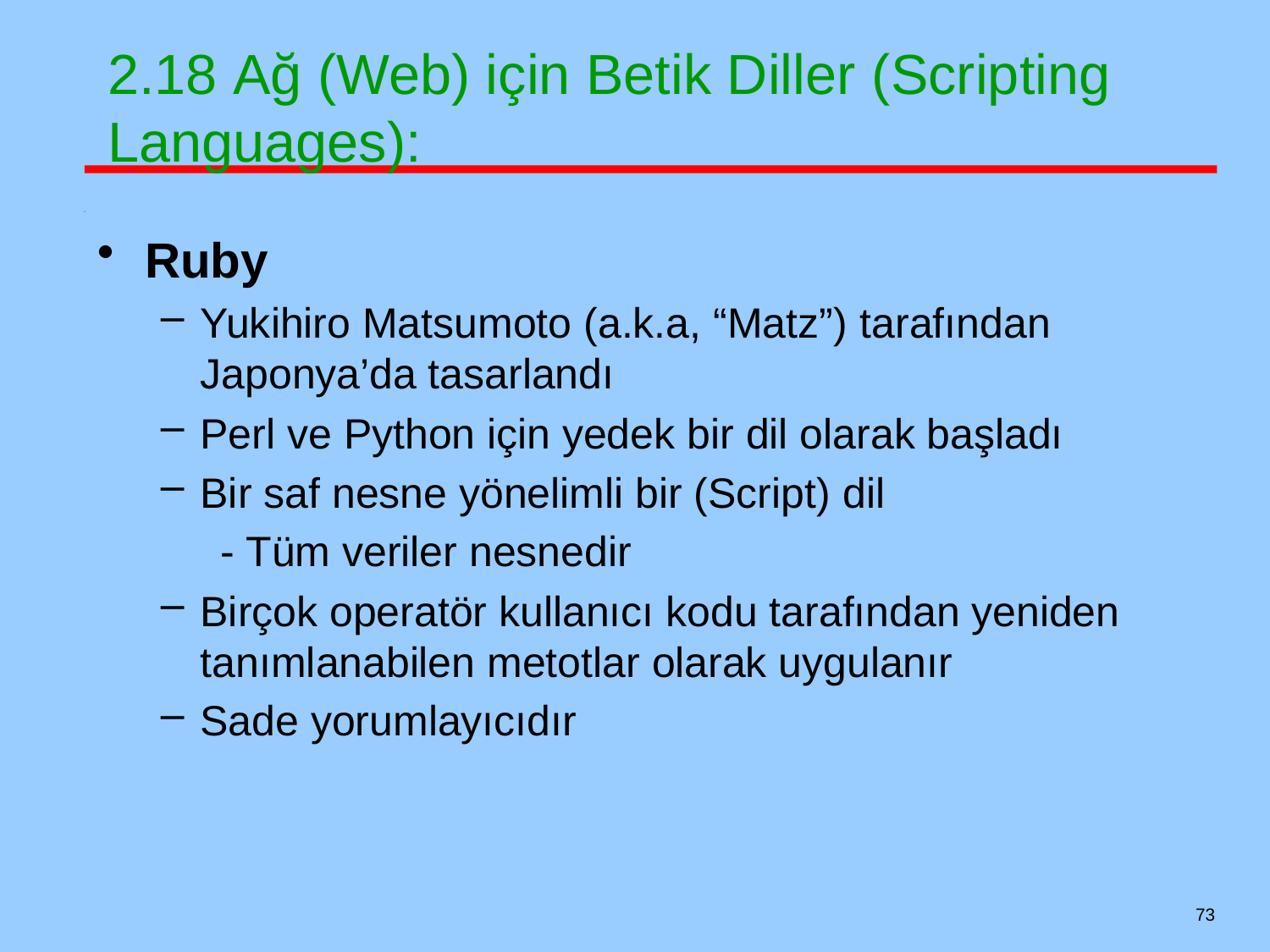

# 2.18 Ağ (Web) için Betik Diller (Scripting Languages):
Ruby
Yukihiro Matsumoto (a.k.a, “Matz”) tarafından Japonya’da tasarlandı
Perl ve Python için yedek bir dil olarak başladı
Bir saf nesne yönelimli bir (Script) dil
     - Tüm veriler nesnedir
Birçok operatör kullanıcı kodu tarafından yeniden tanımlanabilen metotlar olarak uygulanır
Sade yorumlayıcıdır

73